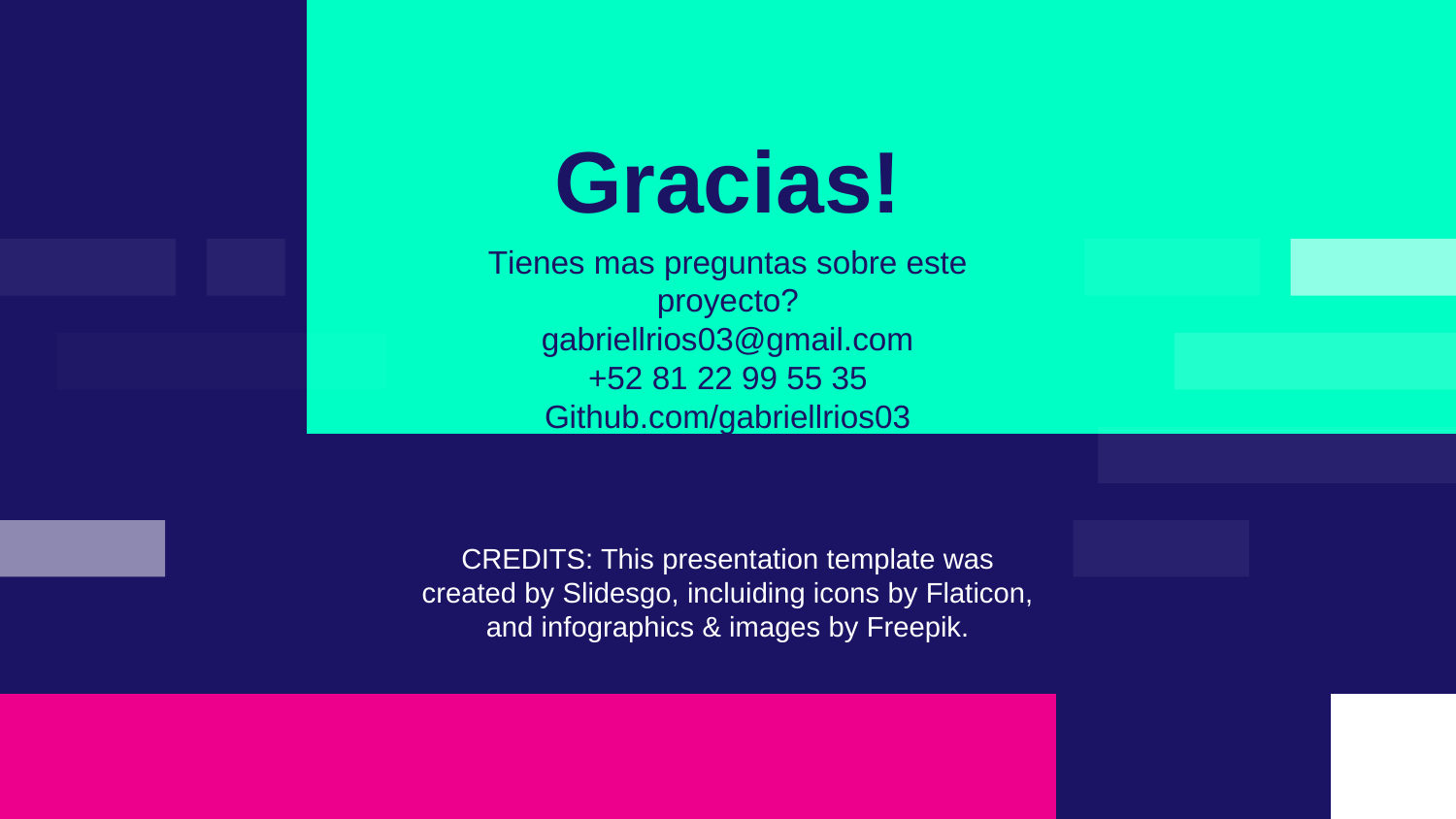

# Gracias!
Tienes mas preguntas sobre este proyecto?
gabriellrios03@gmail.com
+52 81 22 99 55 35
Github.com/gabriellrios03